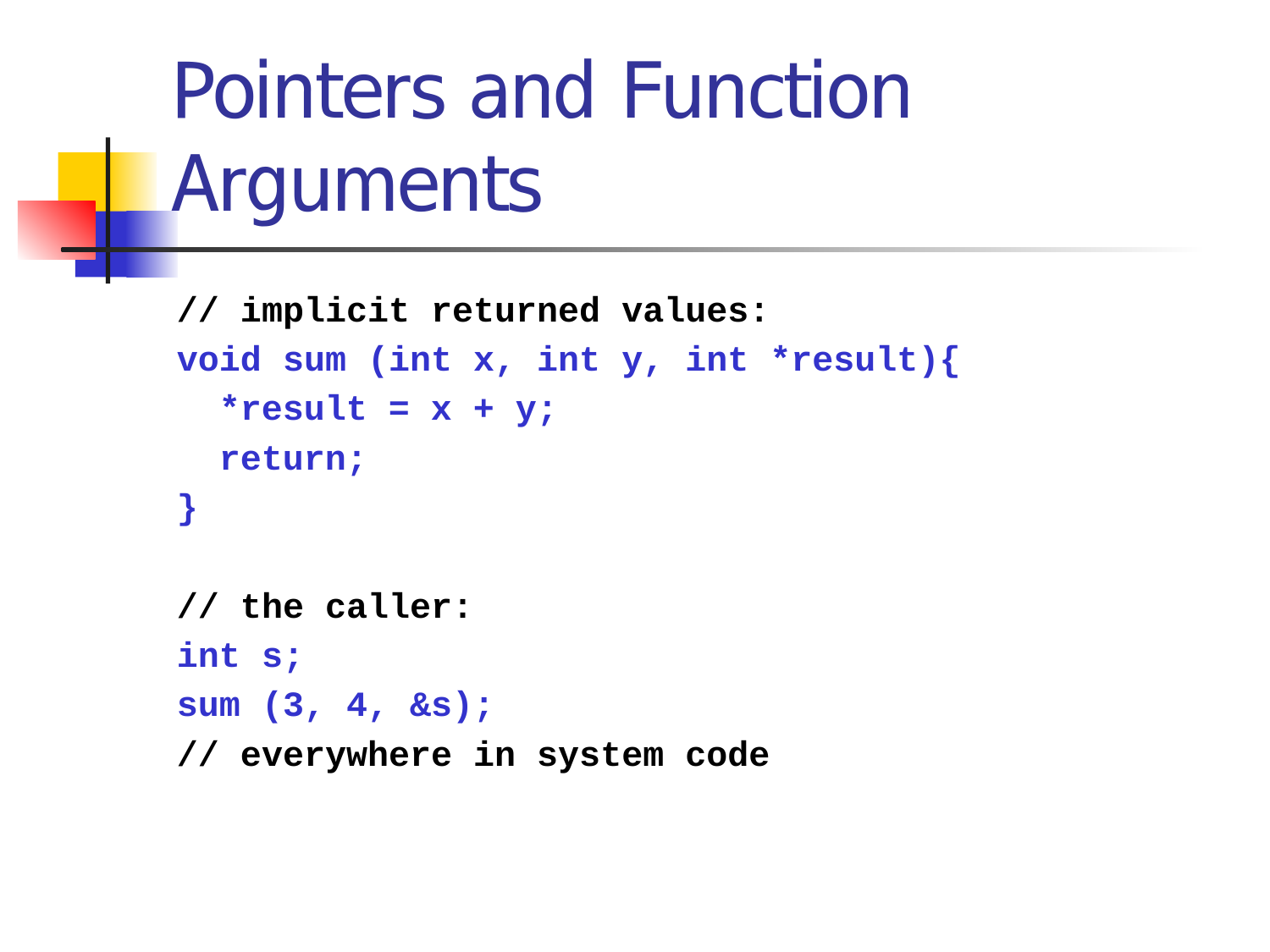

# Pointers and Function Arguments
// implicit returned values:
void sum (int x, int y, int *result){
  *result = x + y;
  return;
}

// the caller:
int s;
sum (3, 4, &s);
// everywhere in system code